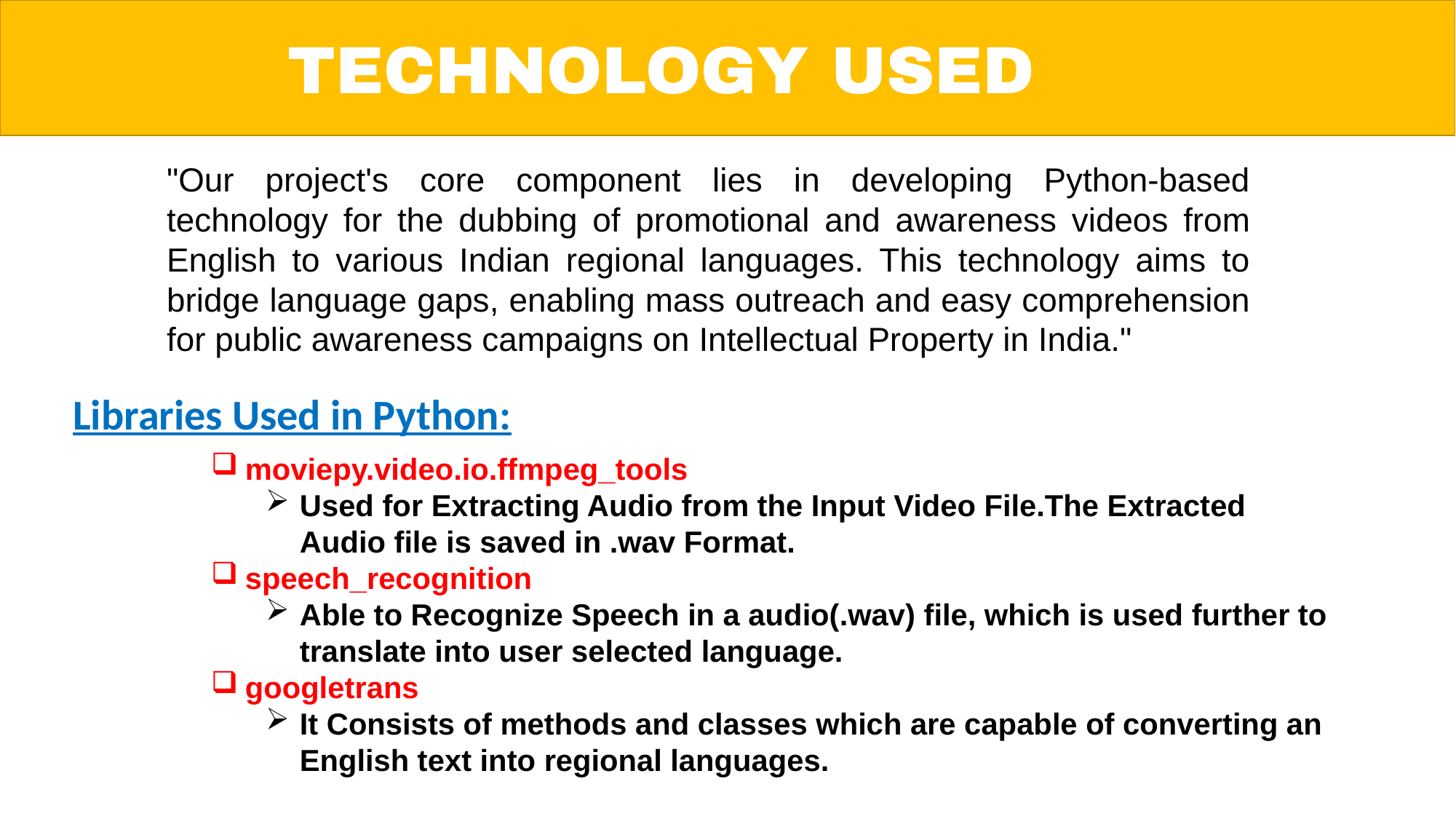

TECHNOLOGY USED
"Our project's core component lies in developing Python-based technology for the dubbing of promotional and awareness videos from English to various Indian regional languages. This technology aims to bridge language gaps, enabling mass outreach and easy comprehension for public awareness campaigns on Intellectual Property in India."
Libraries Used in Python:
moviepy.video.io.ffmpeg_tools
Used for Extracting Audio from the Input Video File.The Extracted Audio file is saved in .wav Format.
speech_recognition
Able to Recognize Speech in a audio(.wav) file, which is used further to translate into user selected language.
googletrans
It Consists of methods and classes which are capable of converting an English text into regional languages.